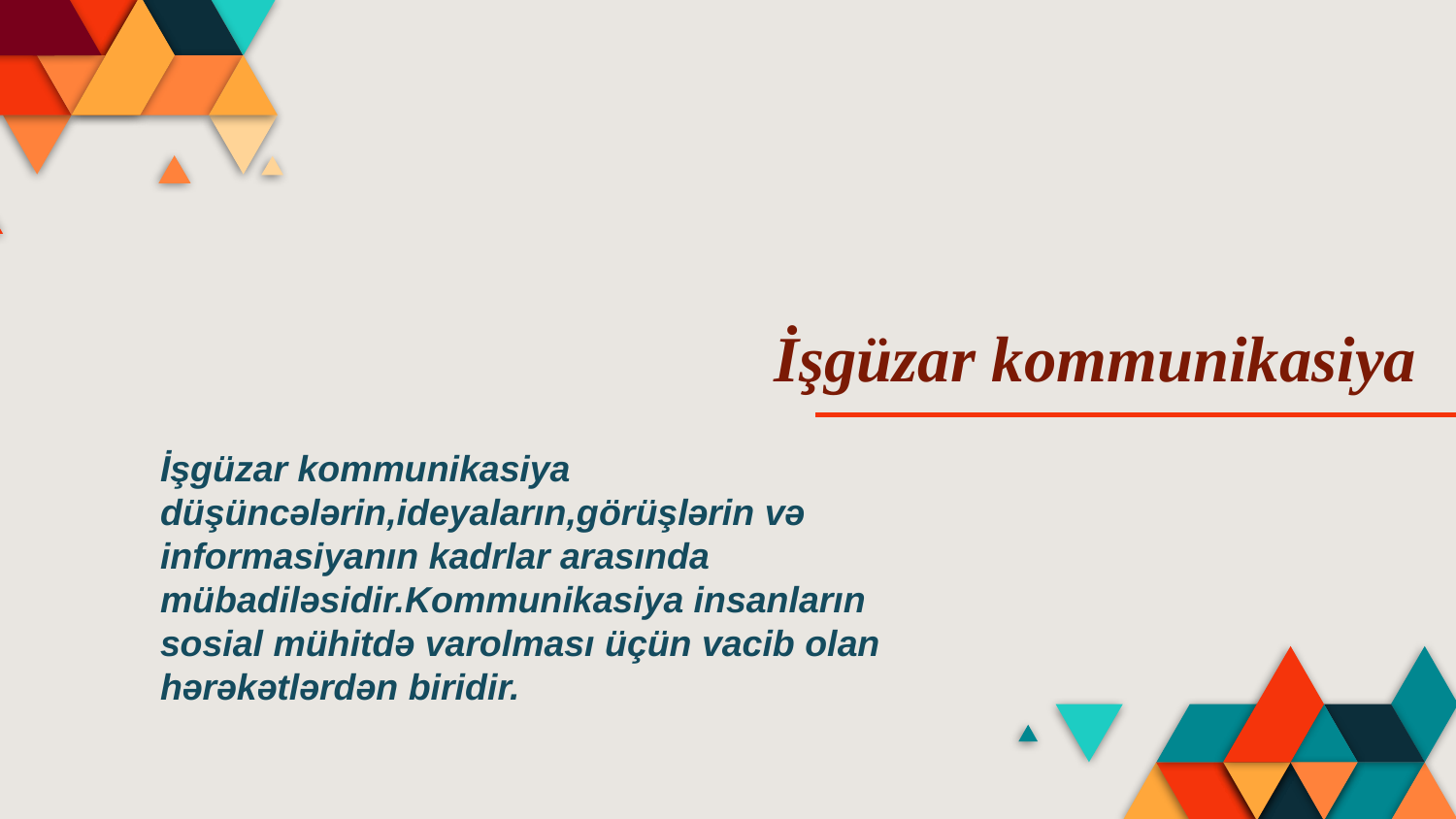

# İşgüzar kommunikasiya
İşgüzar kommunikasiya düşüncələrin,ideyaların,görüşlərin və informasiyanın kadrlar arasında mübadiləsidir.Kommunikasiya insanların sosial mühitdə varolması üçün vacib olan hərəkətlərdən biridir.